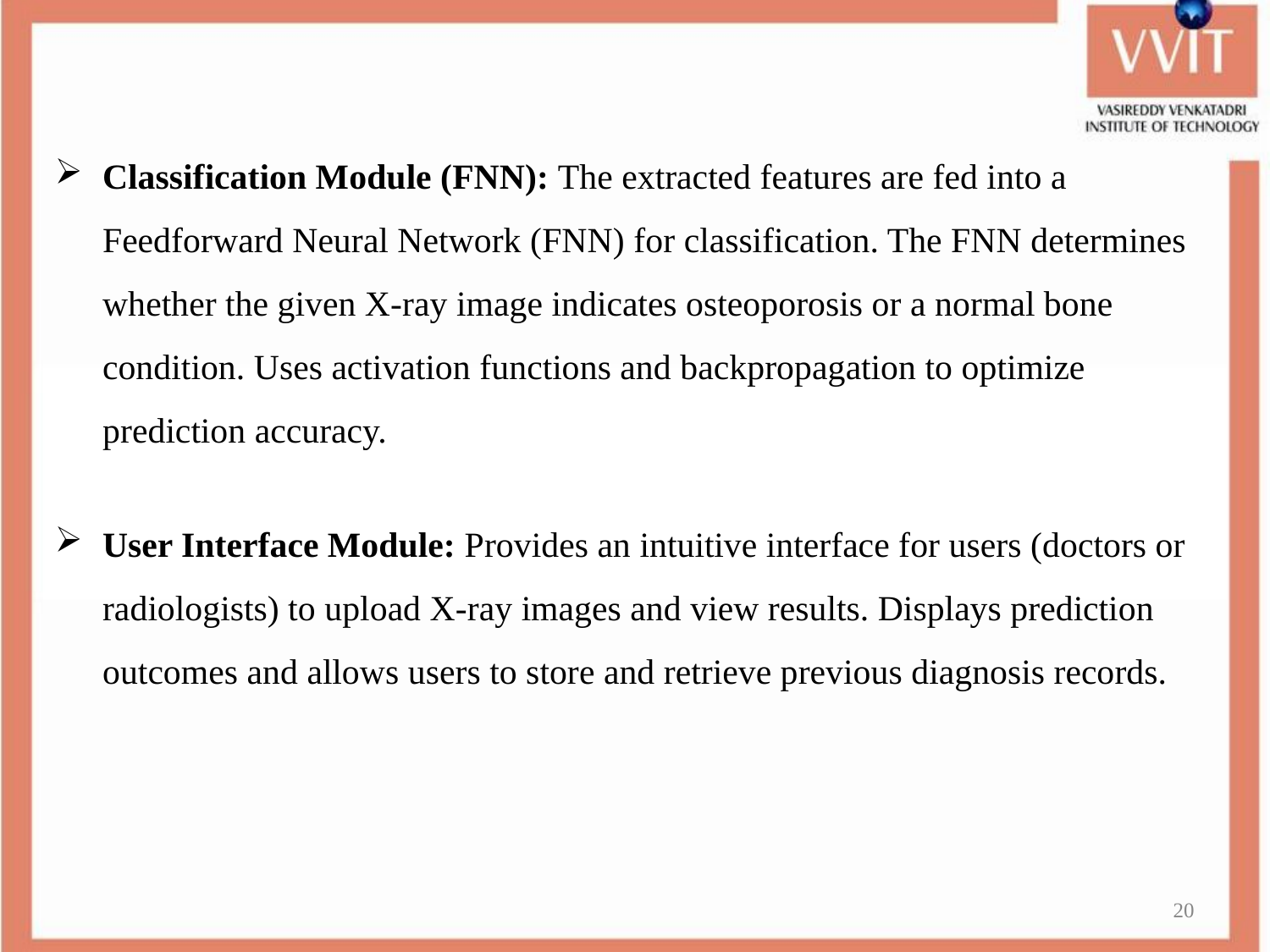

Classification Module (FNN): The extracted features are fed into a Feedforward Neural Network (FNN) for classification. The FNN determines whether the given X-ray image indicates osteoporosis or a normal bone condition. Uses activation functions and backpropagation to optimize prediction accuracy.

User Interface Module: Provides an intuitive interface for users (doctors or radiologists) to upload X-ray images and view results. Displays prediction outcomes and allows users to store and retrieve previous diagnosis records.
20